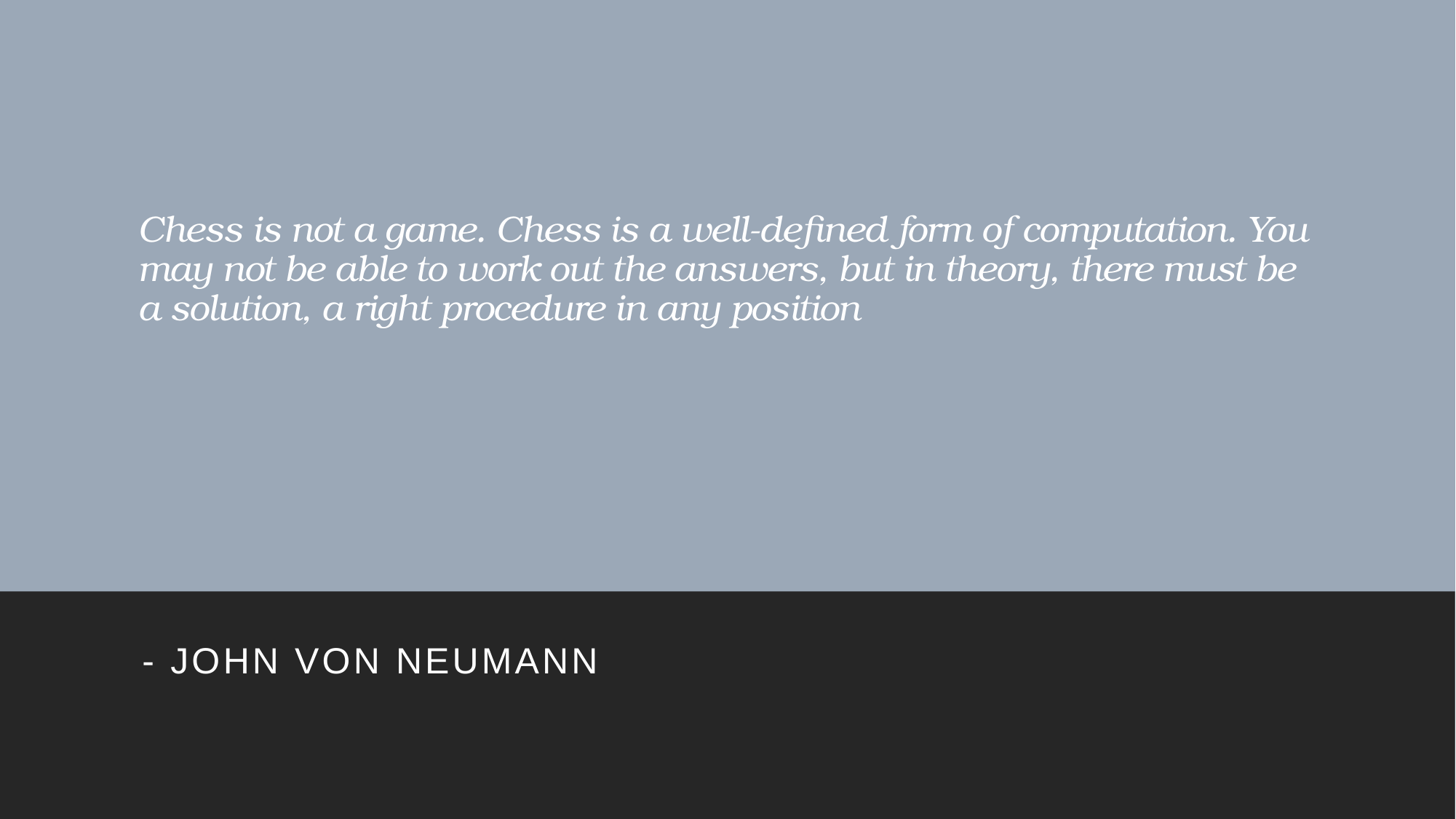

# Chess is not a game. Chess is a well-defined form of computation. You may not be able to work out the answers, but in theory, there must be a solution, a right procedure in any position

- John von Neumann